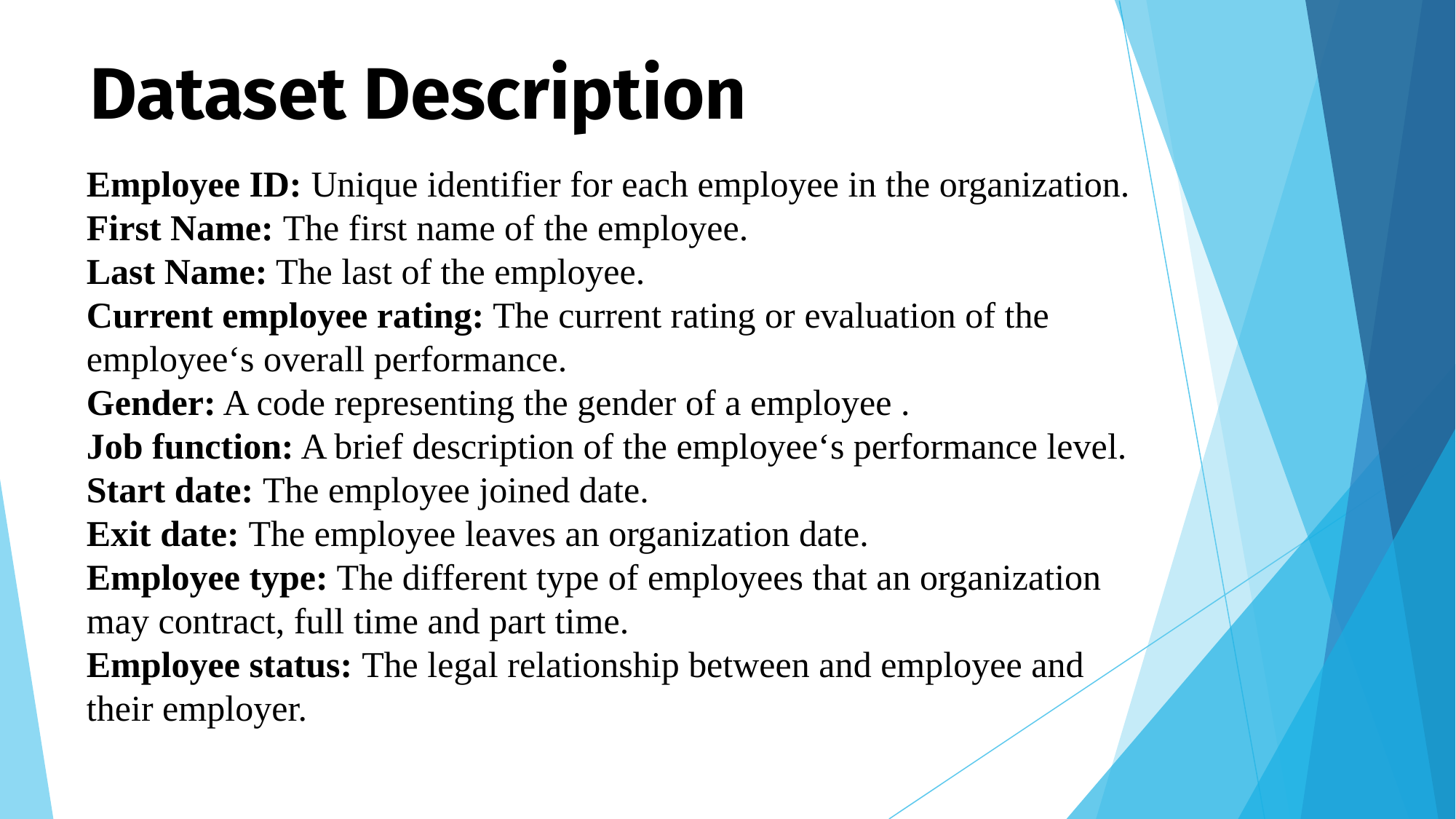

# Dataset Description
Employee ID: Unique identifier for each employee in the organization.
First Name: The first name of the employee.
Last Name: The last of the employee.
Current employee rating: The current rating or evaluation of the employee‘s overall performance.
Gender: A code representing the gender of a employee .
Job function: A brief description of the employee‘s performance level.
Start date: The employee joined date.
Exit date: The employee leaves an organization date.
Employee type: The different type of employees that an organization may contract, full time and part time.
Employee status: The legal relationship between and employee and their employer.